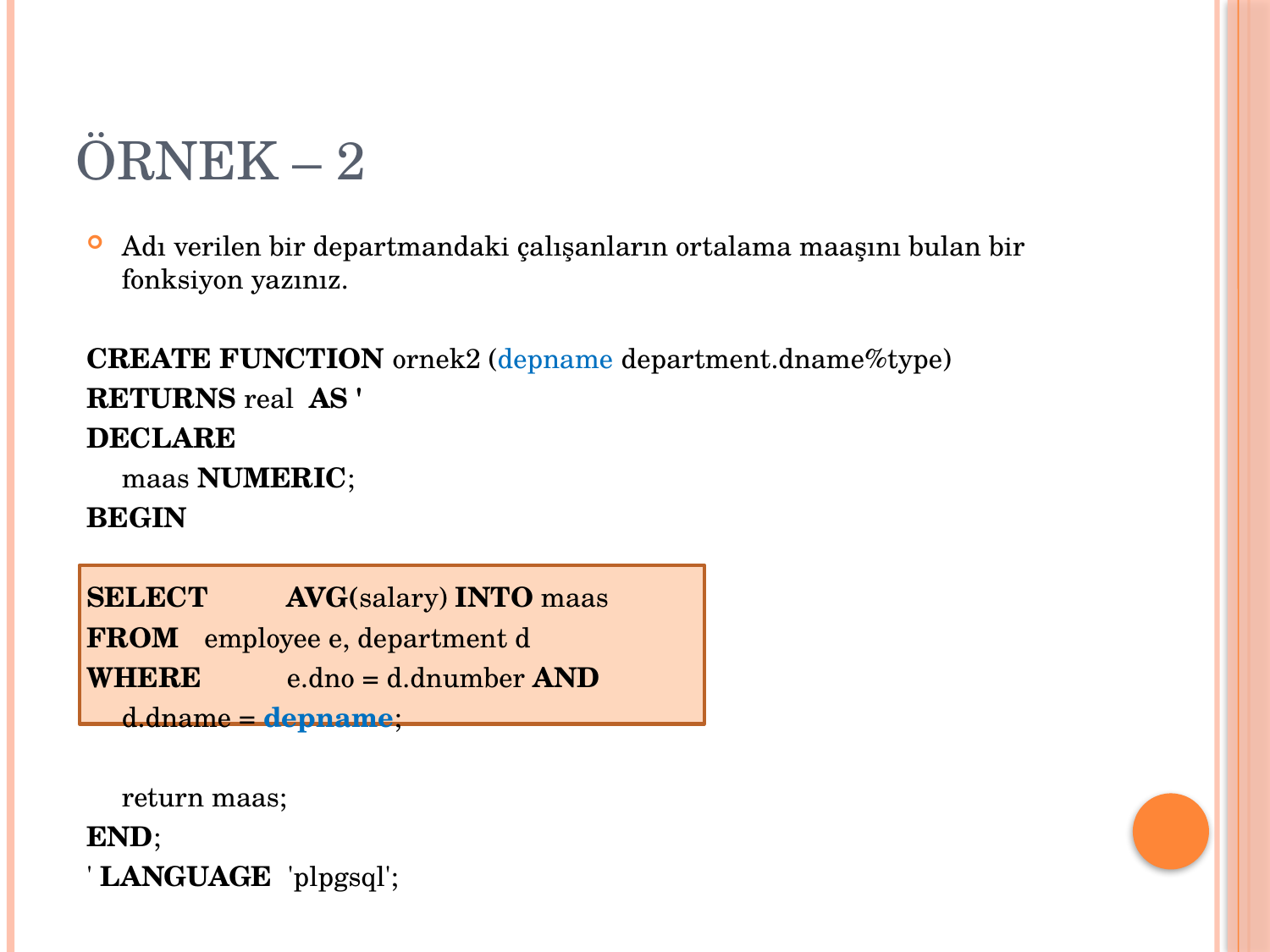

# Örnek – 2
Adı verilen bir departmandaki çalışanların ortalama maaşını bulan bir fonksiyon yazınız.

CREATE FUNCTION ornek2 (depname department.dname%type)
RETURNS real  AS '
DECLARE
	maas NUMERIC;
BEGIN

SELECT 	AVG(salary) INTO maas
FROM 		employee e, department d
WHERE 	e.dno = d.dnumber AND
			d.dname = depname;

		return maas;
END;
' LANGUAGE  'plpgsql';